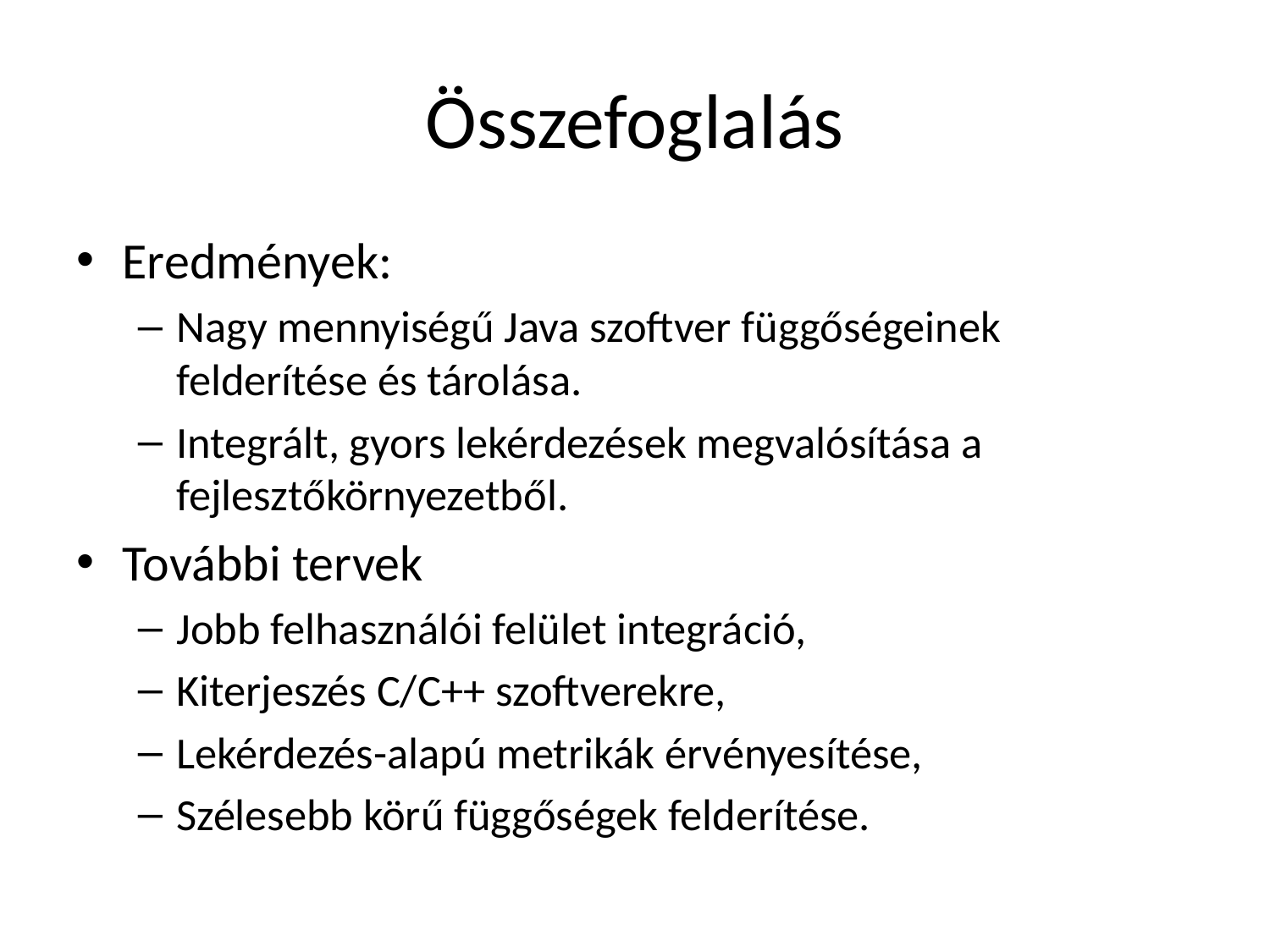

# Összefoglalás
Eredmények:
Nagy mennyiségű Java szoftver függőségeinek felderítése és tárolása.
Integrált, gyors lekérdezések megvalósítása a fejlesztőkörnyezetből.
További tervek
Jobb felhasználói felület integráció,
Kiterjeszés C/C++ szoftverekre,
Lekérdezés-alapú metrikák érvényesítése,
Szélesebb körű függőségek felderítése.